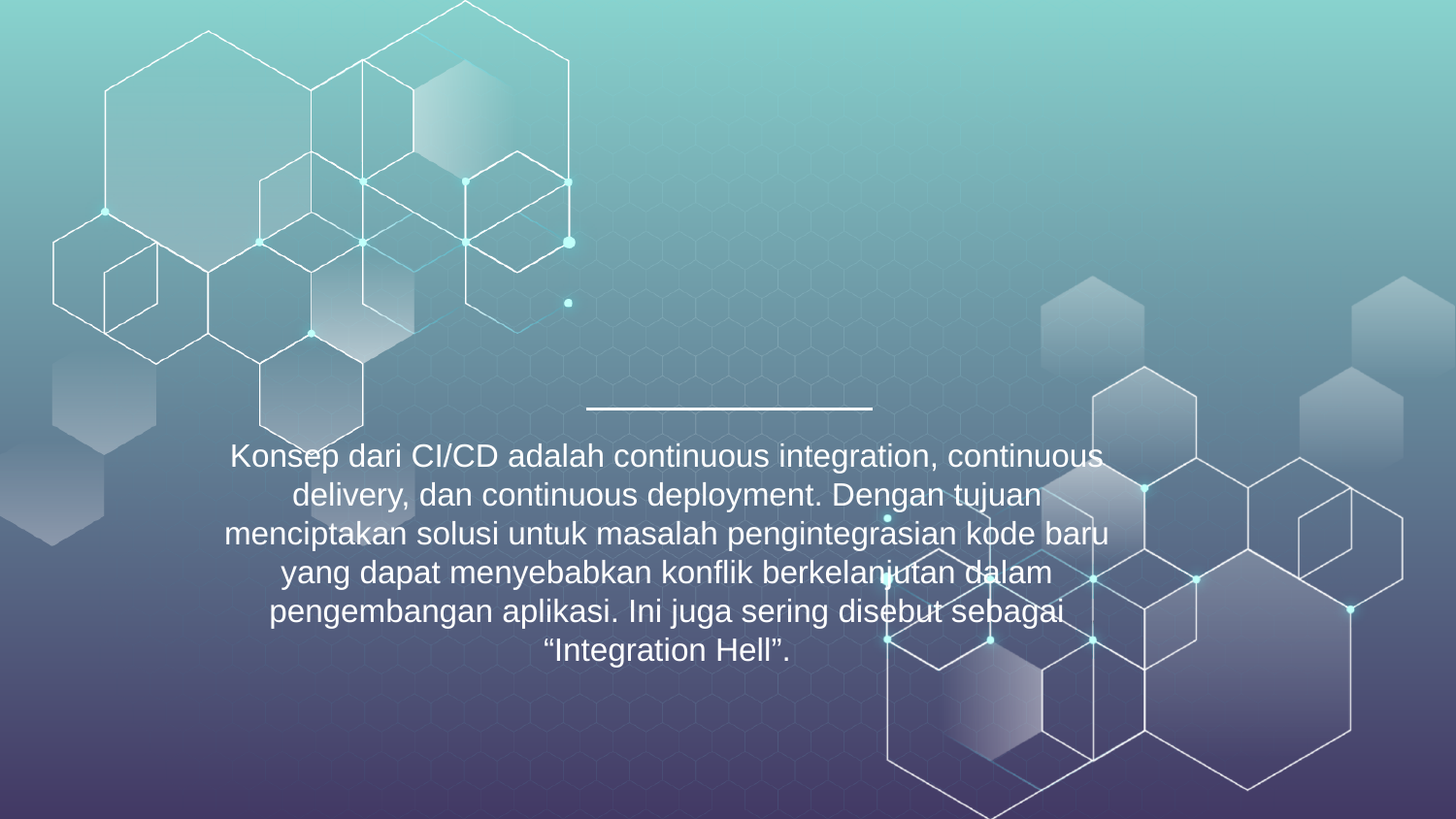

Konsep dari CI/CD adalah continuous integration, continuous delivery, dan continuous deployment. Dengan tujuan menciptakan solusi untuk masalah pengintegrasian kode baru yang dapat menyebabkan konflik berkelanjutan dalam pengembangan aplikasi. Ini juga sering disebut sebagai “Integration Hell”.